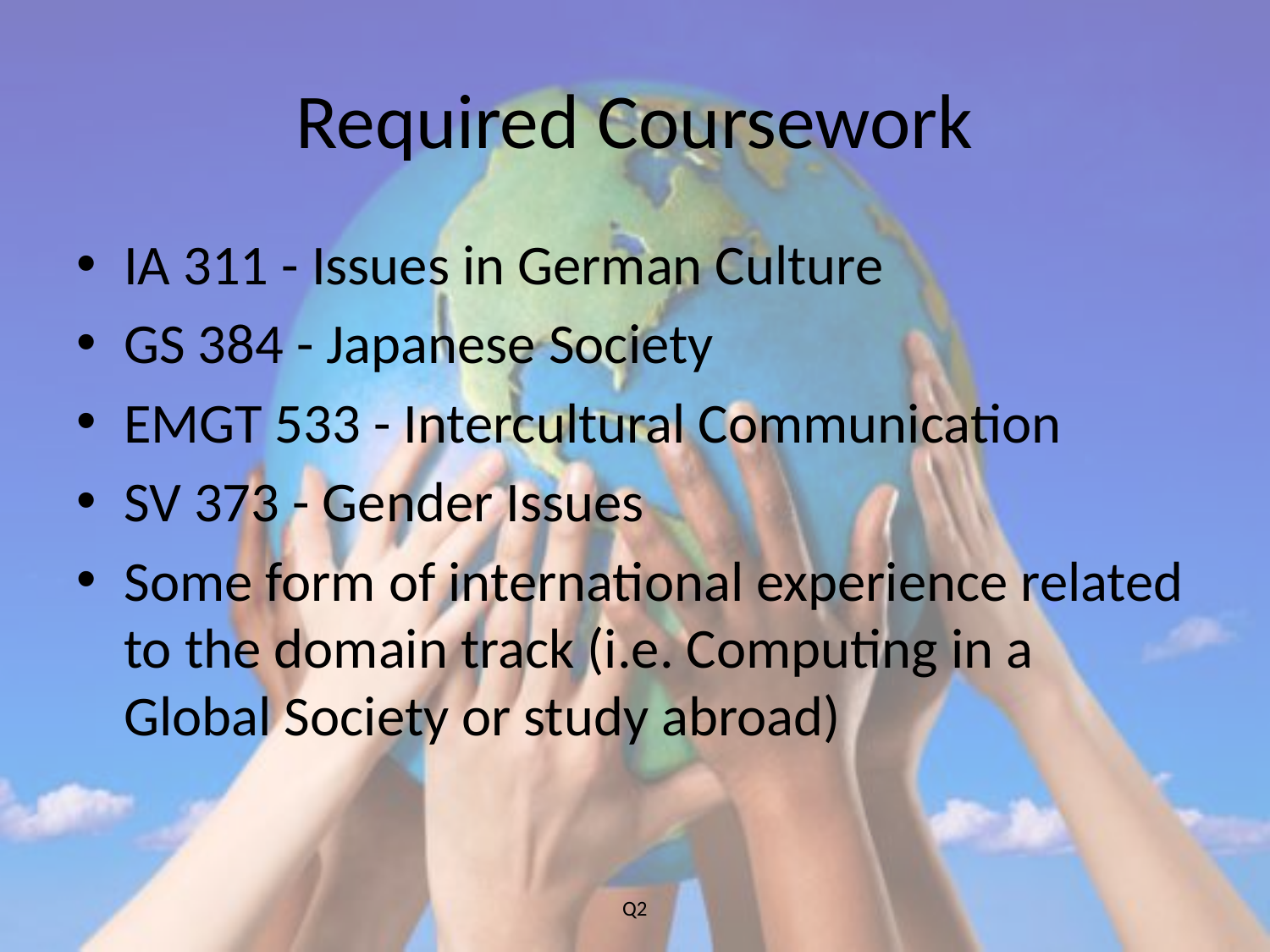

# Required Coursework
IA 311 - Issues in German Culture
GS 384 - Japanese Society
EMGT 533 - Intercultural Communication
SV 373 - Gender Issues
Some form of international experience related to the domain track (i.e. Computing in a Global Society or study abroad)
Q2